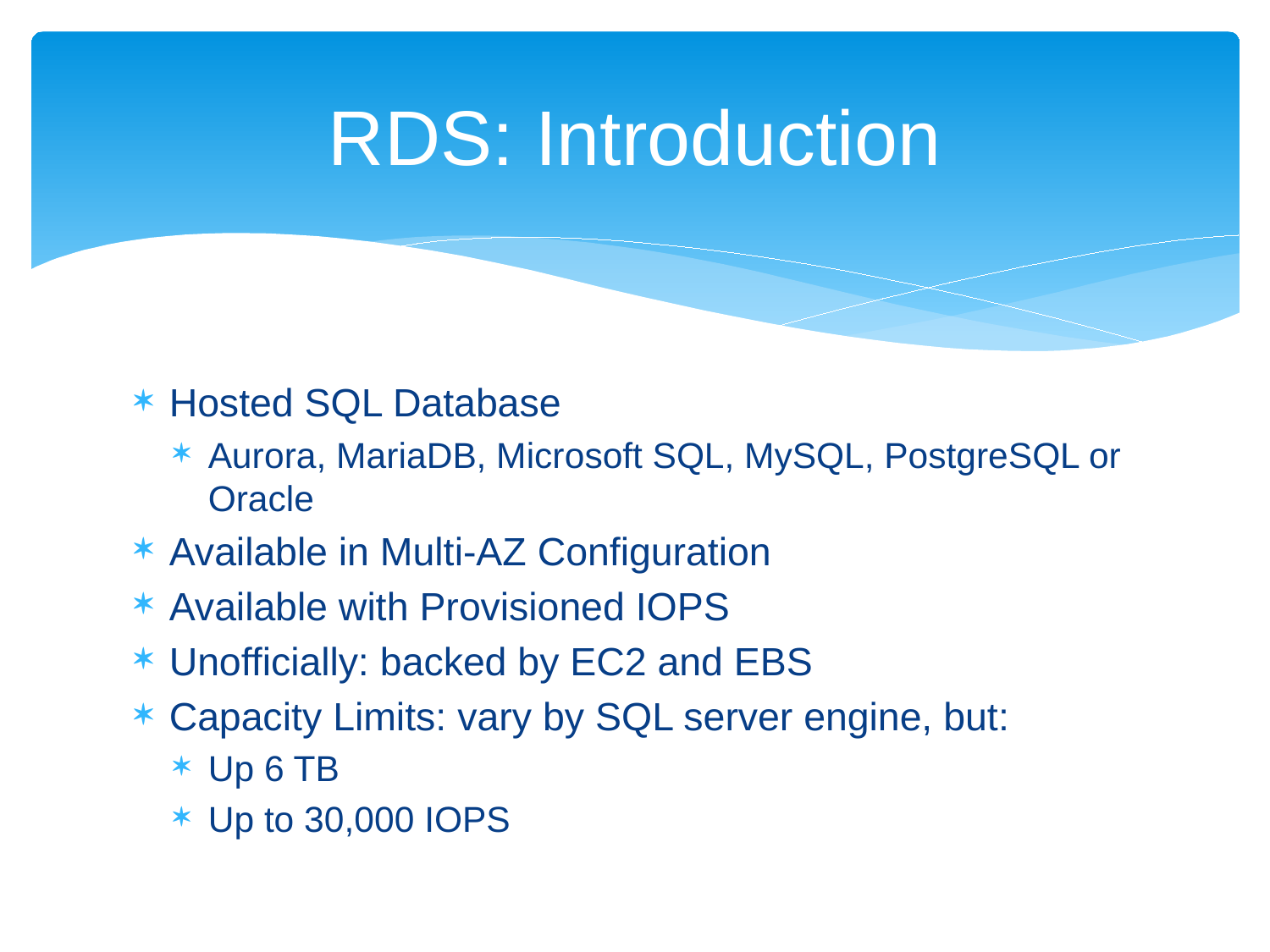

# RDS: Introduction
Hosted SQL Database
Aurora, MariaDB, Microsoft SQL, MySQL, PostgreSQL or Oracle
Available in Multi-AZ Configuration
Available with Provisioned IOPS
Unofficially: backed by EC2 and EBS
Capacity Limits: vary by SQL server engine, but:
Up 6 TB
Up to 30,000 IOPS